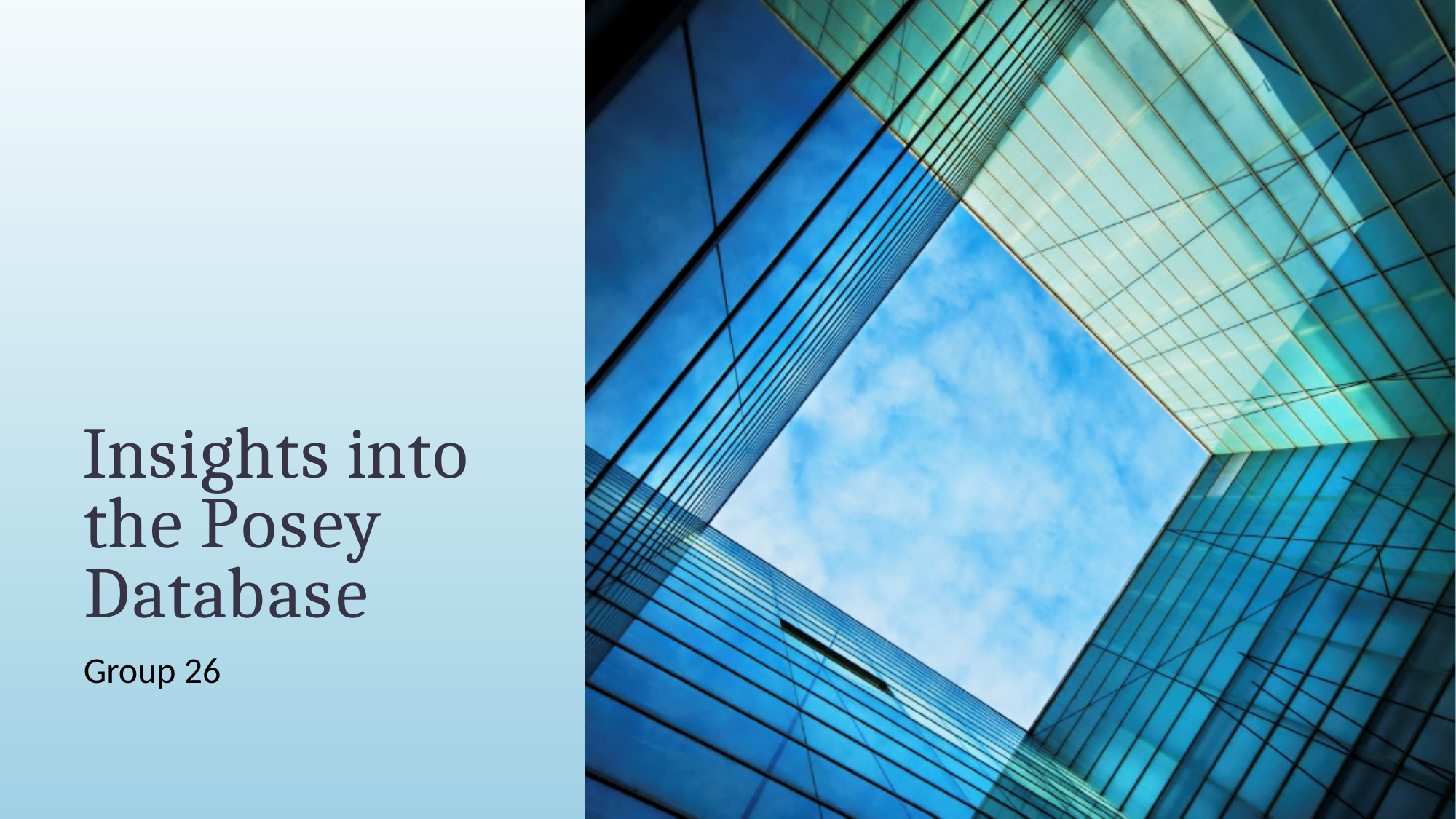

# Insights into the Posey Database
Group 26